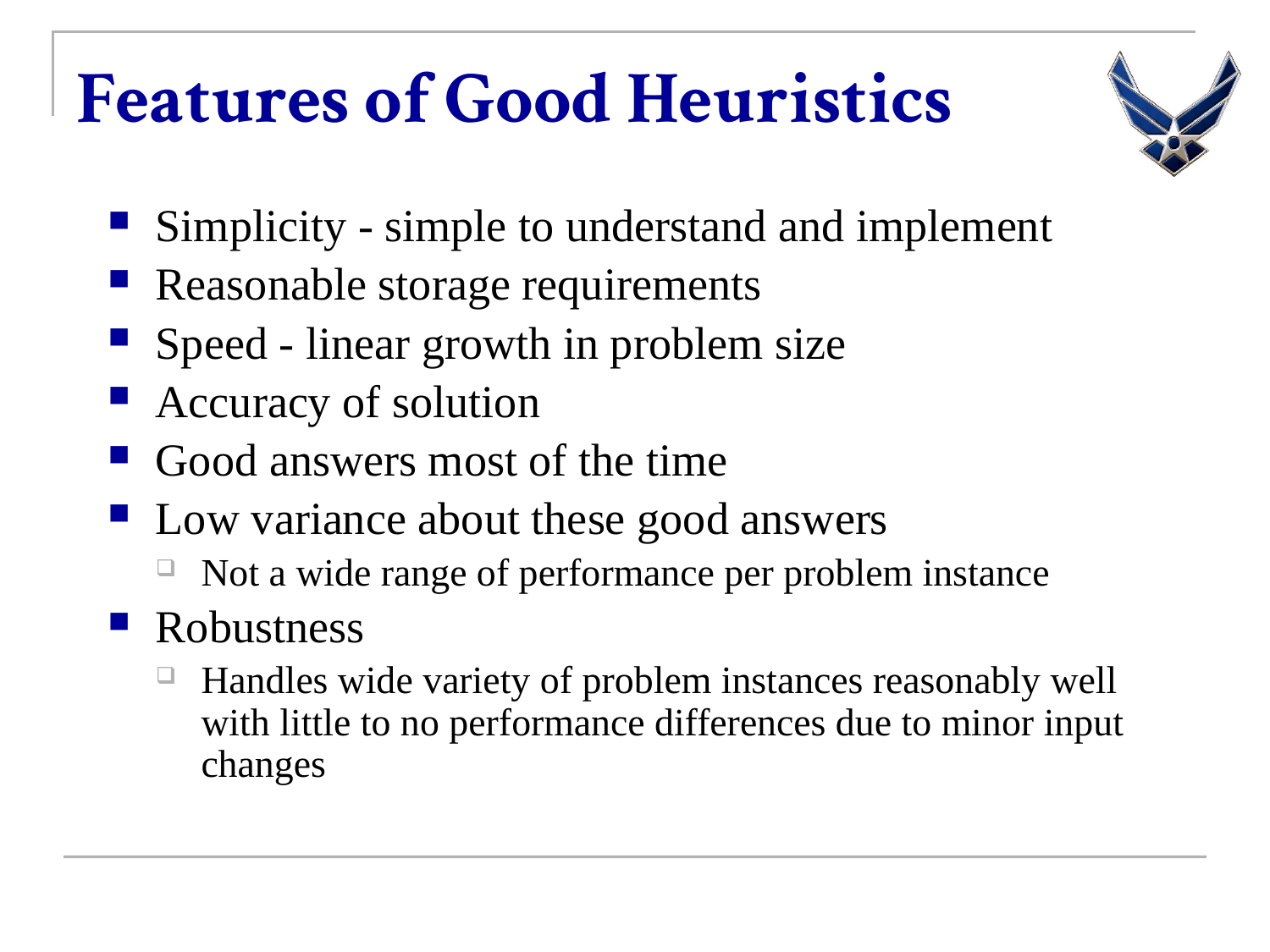

# Features of Good Heuristics
Simplicity - simple to understand and implement
Reasonable storage requirements
Speed - linear growth in problem size
Accuracy of solution
Good answers most of the time
Low variance about these good answers
Not a wide range of performance per problem instance
Robustness
Handles wide variety of problem instances reasonably well with little to no performance differences due to minor input changes